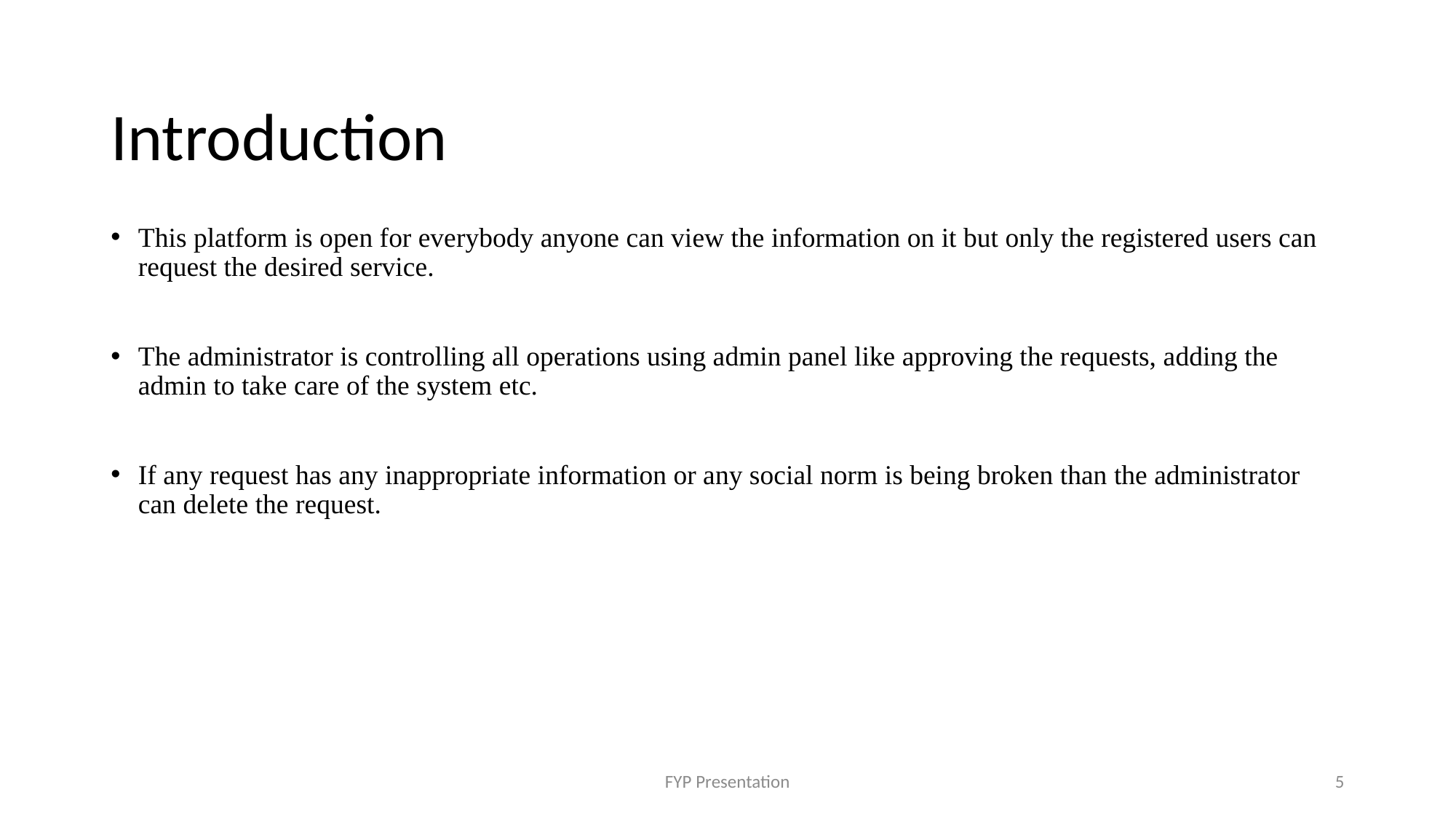

# Introduction
This platform is open for everybody anyone can view the information on it but only the registered users can request the desired service.

The administrator is controlling all operations using admin panel like approving the requests, adding the admin to take care of the system etc.

If any request has any inappropriate information or any social norm is being broken than the administrator can delete the request.
FYP Presentation
5